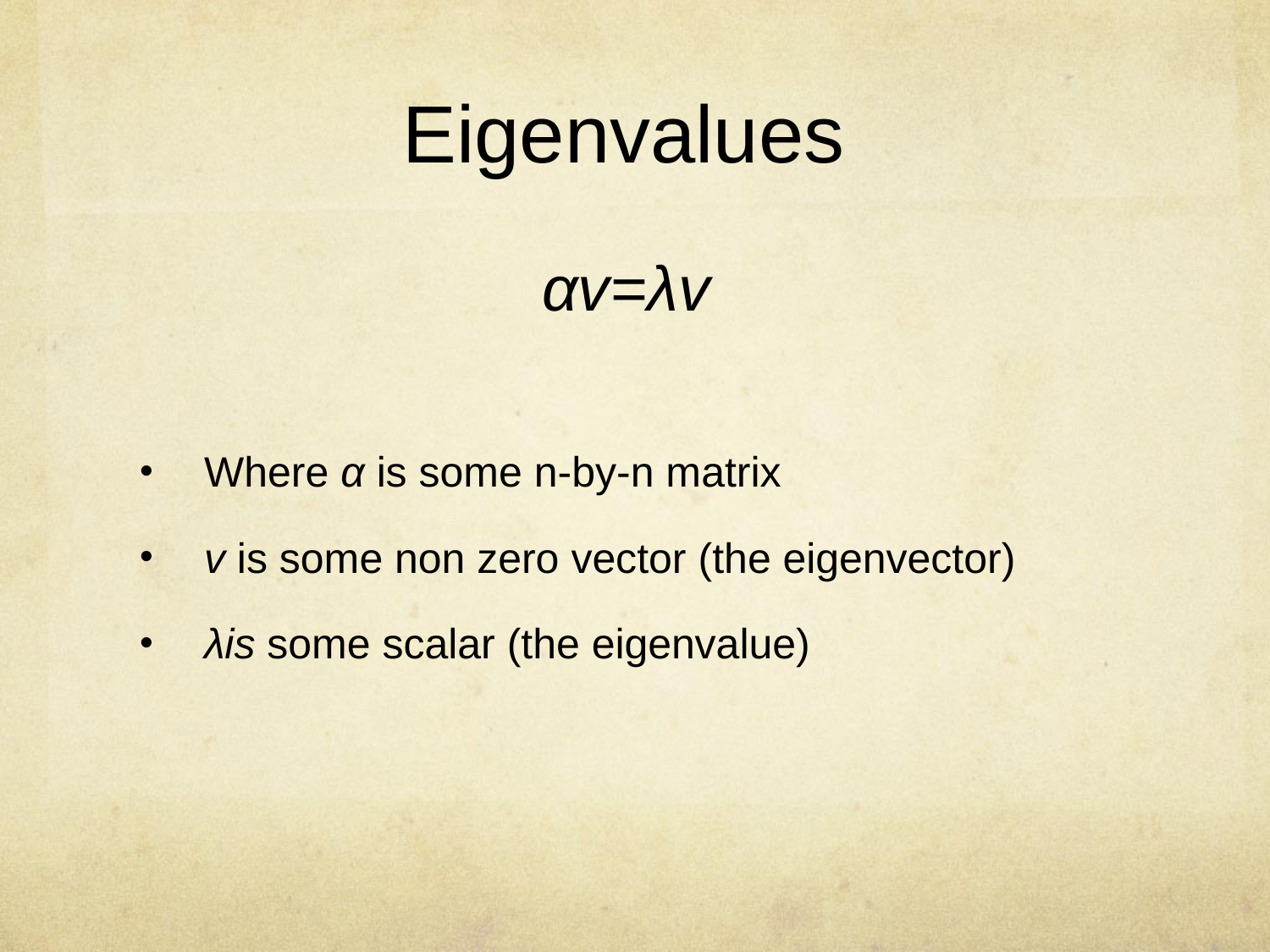

# Eigenvalues
αv=λv

Where α is some n-by-n matrix
v is some non zero vector (the eigenvector)
λis some scalar (the eigenvalue)